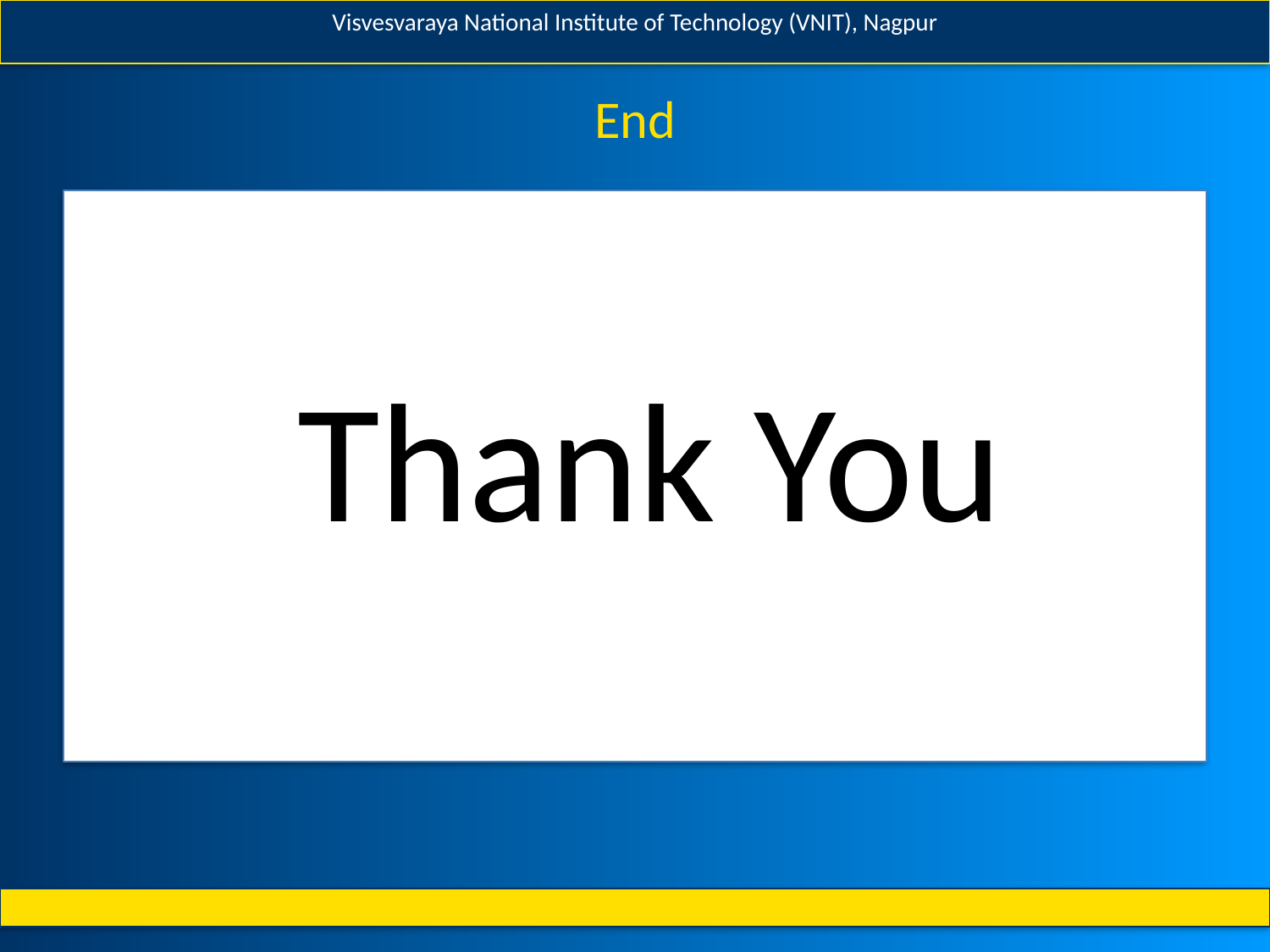

Visvesvaraya National Institute of Technology (VNIT), Nagpur
# End

Thank You

Visvesvaraya National Institute of Technology (VNIT), Nagpur